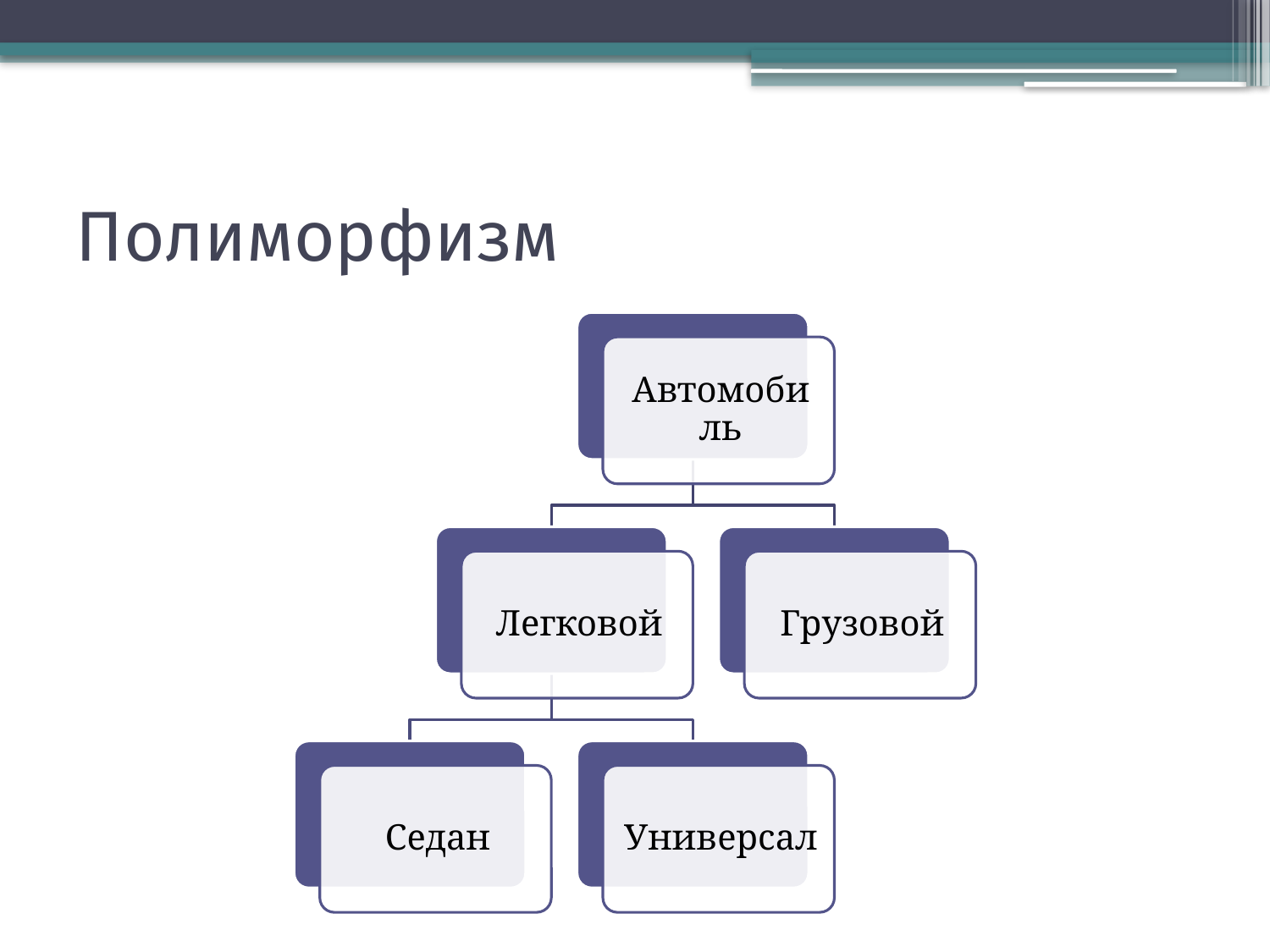

# Полиморфизм
Автомобиль
Легковой
Седан
Универсал
Грузовой